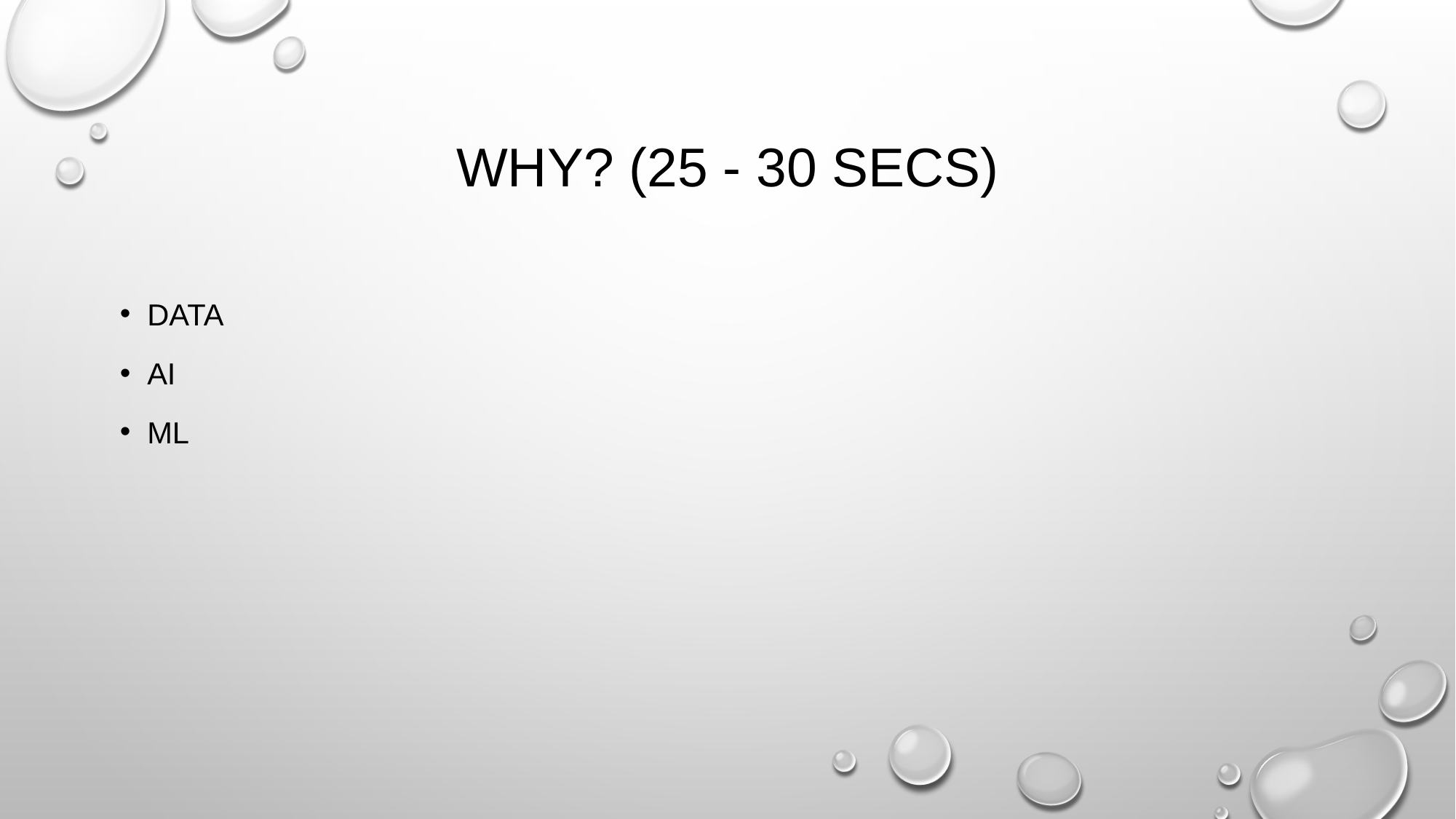

# WHY? (25 - 30 secs)
Data
AI
ML